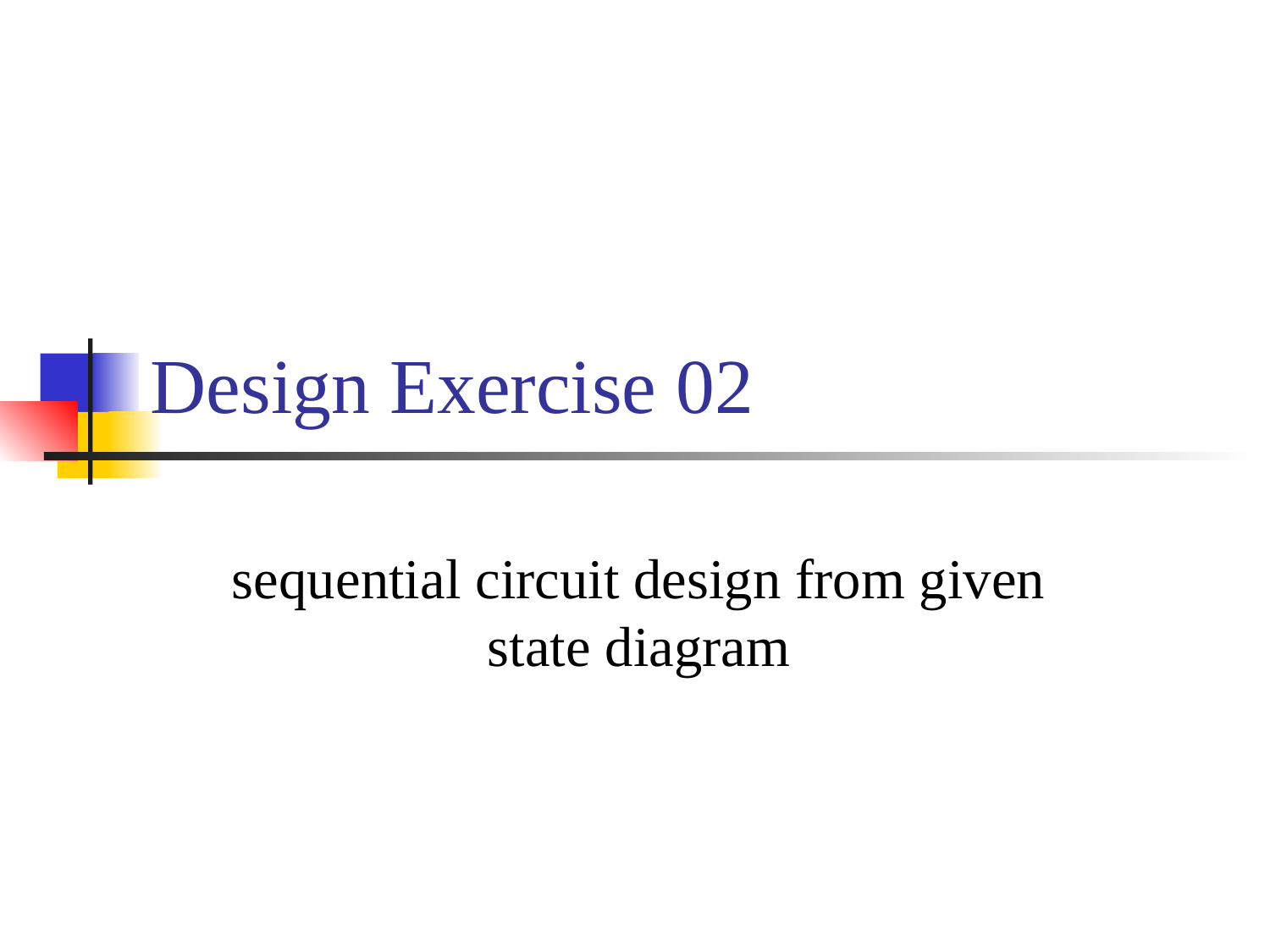

# Design Exercise 02
sequential circuit design from given state diagram